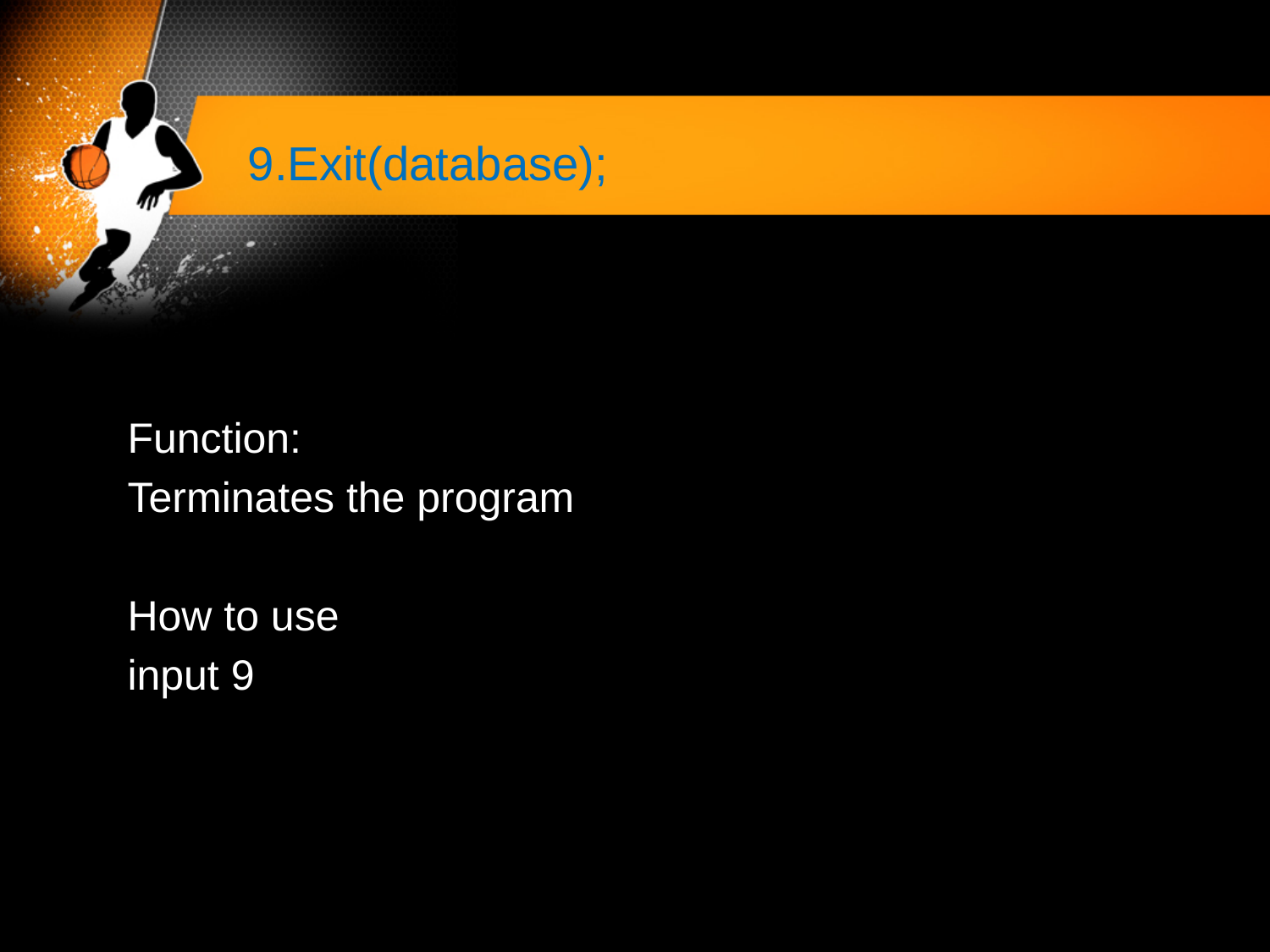

# 9.Exit(database);

Function:
Terminates the program

How to use
input 9